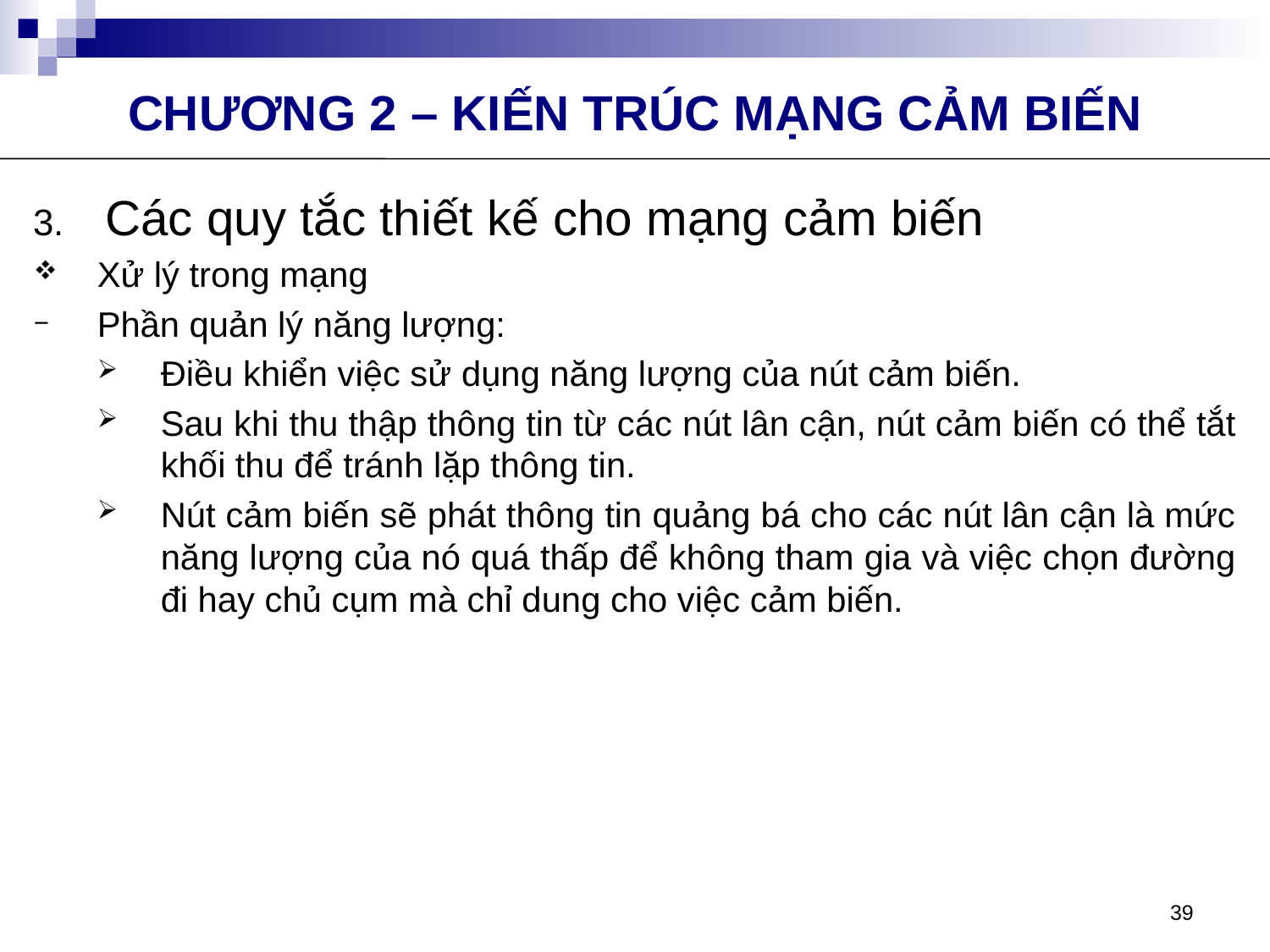

CHƯƠNG 2 – KIẾN TRÚC MẠNG CẢM BIẾN

Các quy tắc thiết kế cho mạng cảm biến
Xử lý trong mạng
Phần quản lý năng lượng:
Điều khiển việc sử dụng năng lượng của nút cảm biến.
Sau khi thu thập thông tin từ các nút lân cận, nút cảm biến có thể tắt khối thu để tránh lặp thông tin.
Nút cảm biến sẽ phát thông tin quảng bá cho các nút lân cận là mức năng lượng của nó quá thấp để không tham gia và việc chọn đường đi hay chủ cụm mà chỉ dung cho việc cảm biến.
39